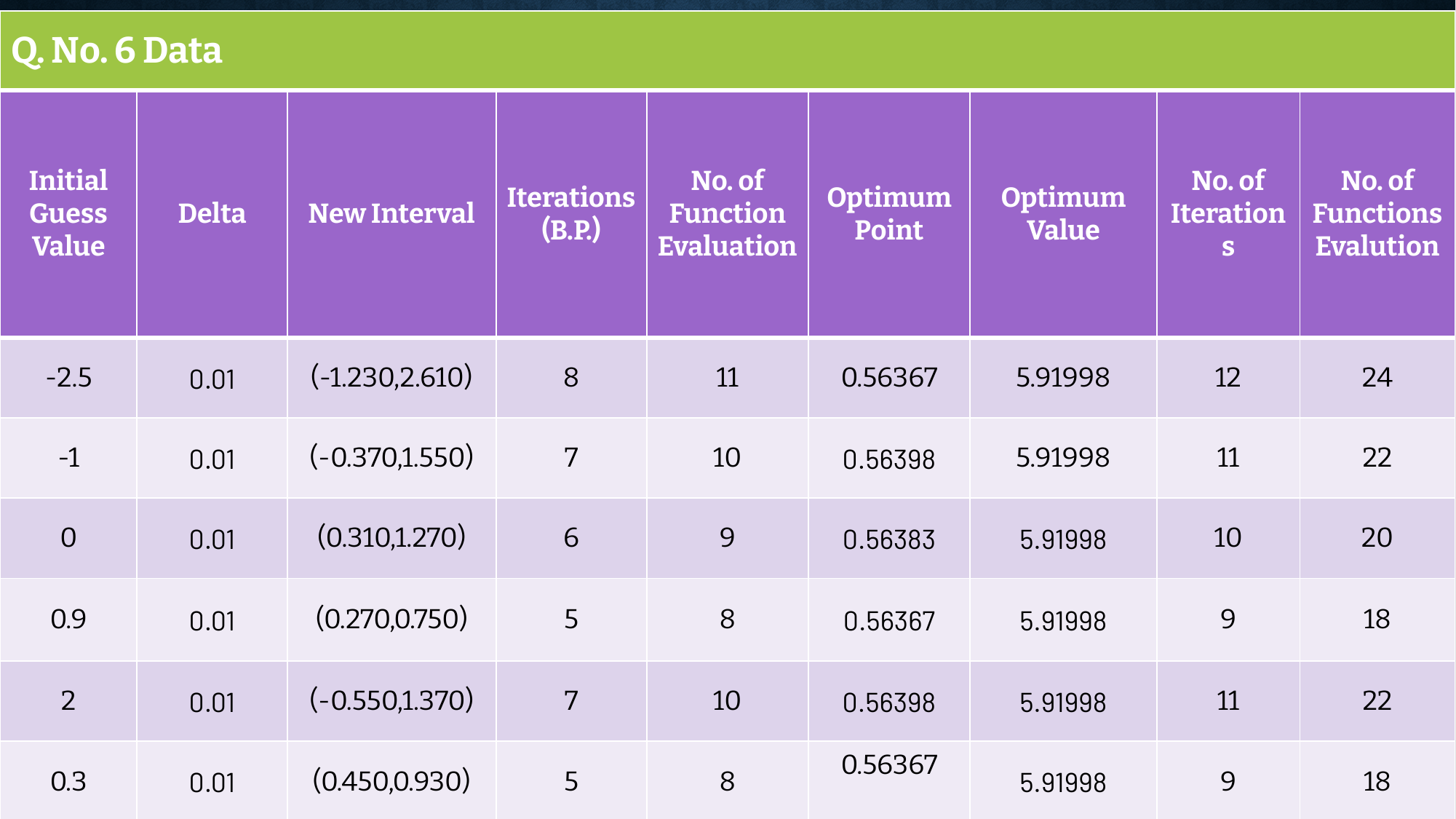

| Q. No. 6 Data |
| --- |
| Initial Guess Value | Delta | New Interval | Iterations (B.P.) | No. of Function Evaluation | Optimum Point | Optimum Value | No. of Iterations | No. of Functions Evalution |
| --- | --- | --- | --- | --- | --- | --- | --- | --- |
| -2.5 | 0.01 | (-1.230,2.610) | 8 | 11 | 0.56367 | 5.91998 | 12 | 24 |
| -1 | 0.01 | (-0.370,1.550) | 7 | 10 | 0.56398 | 5.91998 | 11 | 22 |
| 0 | 0.01 | (0.310,1.270) | 6 | 9 | 0.56383 | 5.91998 | 10 | 20 |
| 0.9 | 0.01 | (0.270,0.750) | 5 | 8 | 0.56367 | 5.91998 | 9 | 18 |
| 2 | 0.01 | (-0.550,1.370) | 7 | 10 | 0.56398 | 5.91998 | 11 | 22 |
| 0.3 | 0.01 | (0.450,0.930) | 5 | 8 | 0.56367 | 5.91998 | 9 | 18 |